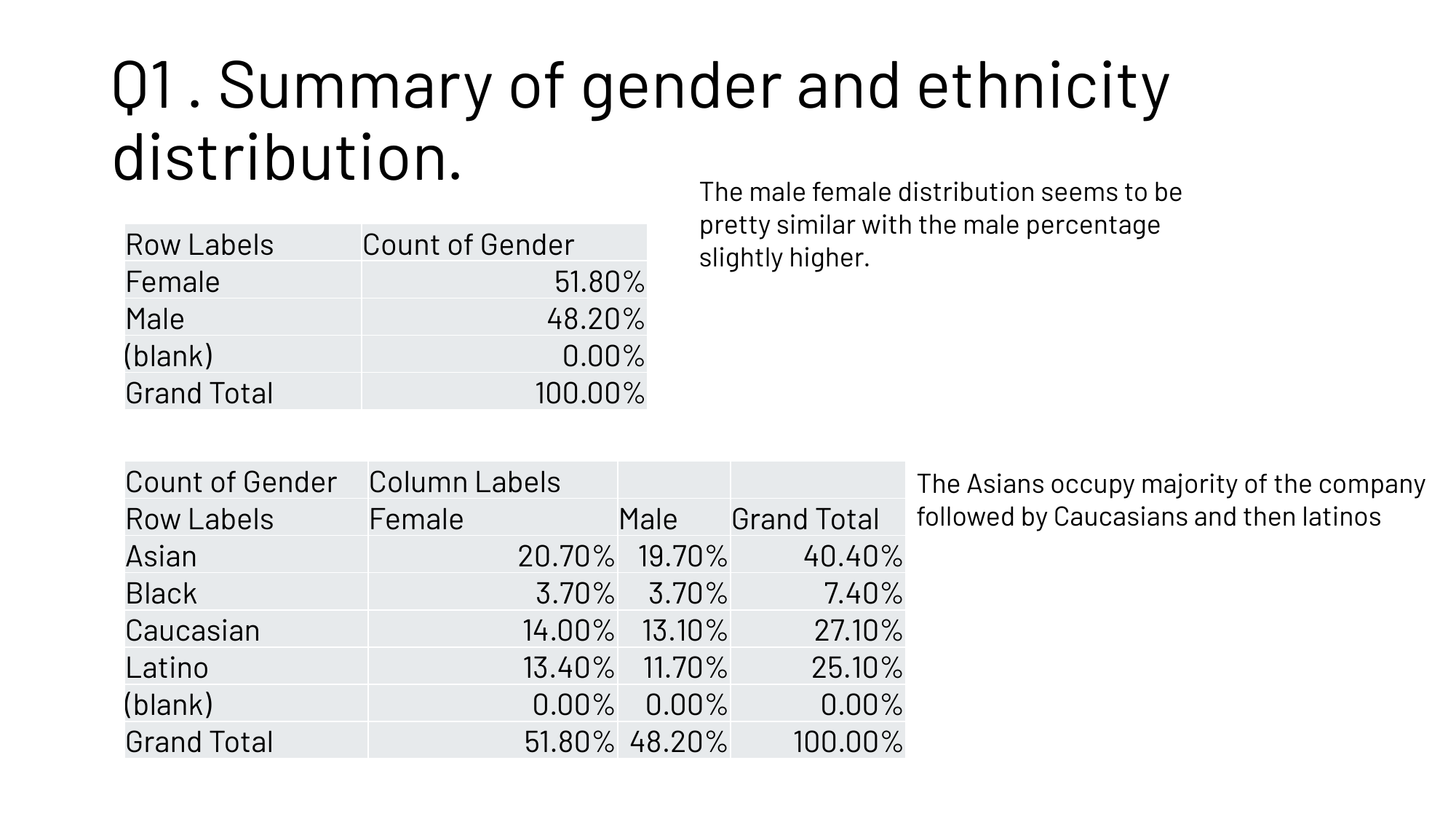

# Q1 . Summary of gender and ethnicity distribution.
The male female distribution seems to be pretty similar with the male percentage slightly higher.
| Row Labels | Count of Gender |
| --- | --- |
| Female | 51.80% |
| Male | 48.20% |
| (blank) | 0.00% |
| Grand Total | 100.00% |
The Asians occupy majority of the company followed by Caucasians and then latinos
| Count of Gender | Column Labels |  |  |
| --- | --- | --- | --- |
| Row Labels | Female | Male | Grand Total |
| Asian | 20.70% | 19.70% | 40.40% |
| Black | 3.70% | 3.70% | 7.40% |
| Caucasian | 14.00% | 13.10% | 27.10% |
| Latino | 13.40% | 11.70% | 25.10% |
| (blank) | 0.00% | 0.00% | 0.00% |
| Grand Total | 51.80% | 48.20% | 100.00% |